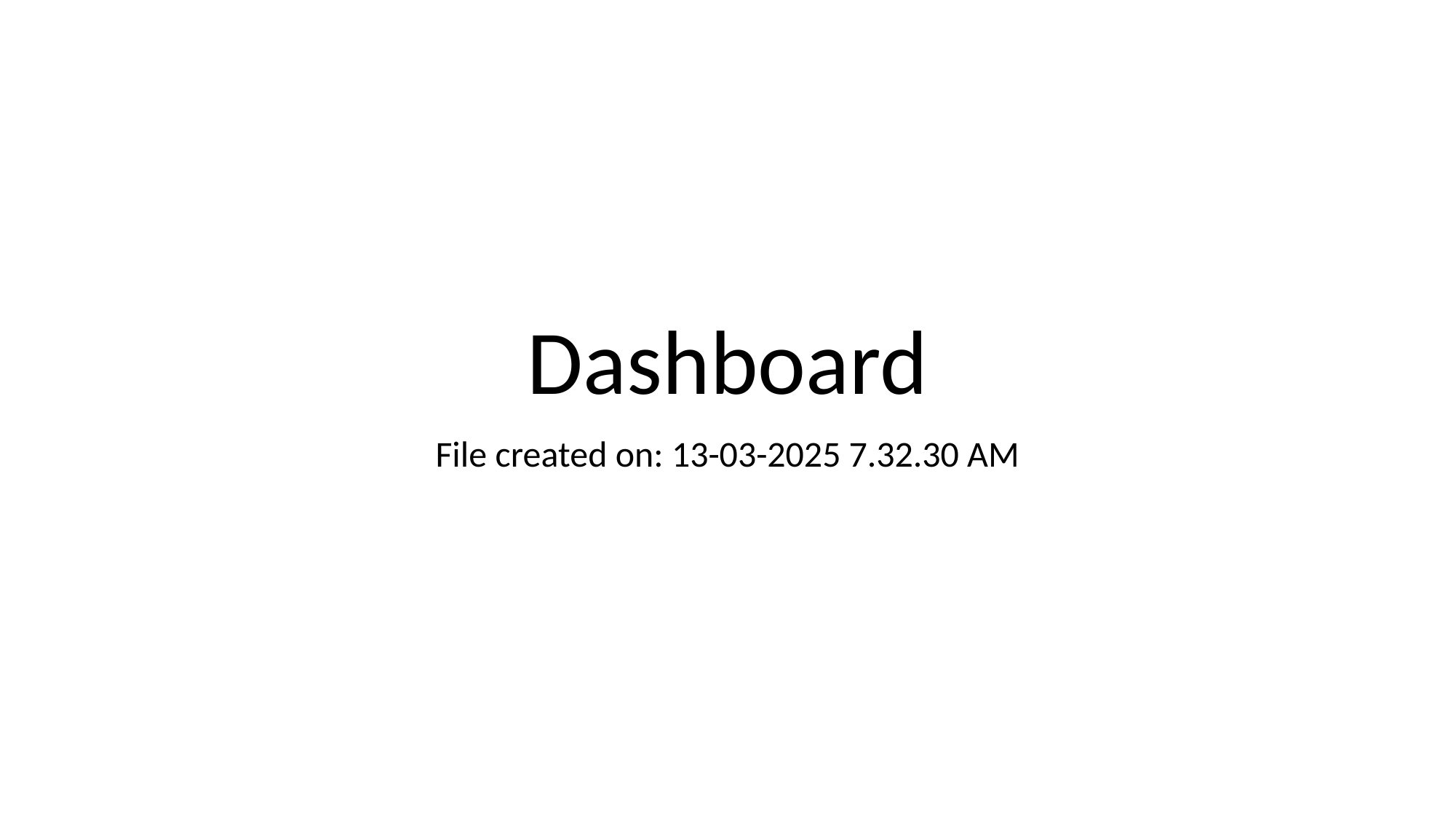

# Dashboard
File created on: 13-03-2025 7.32.30 AM